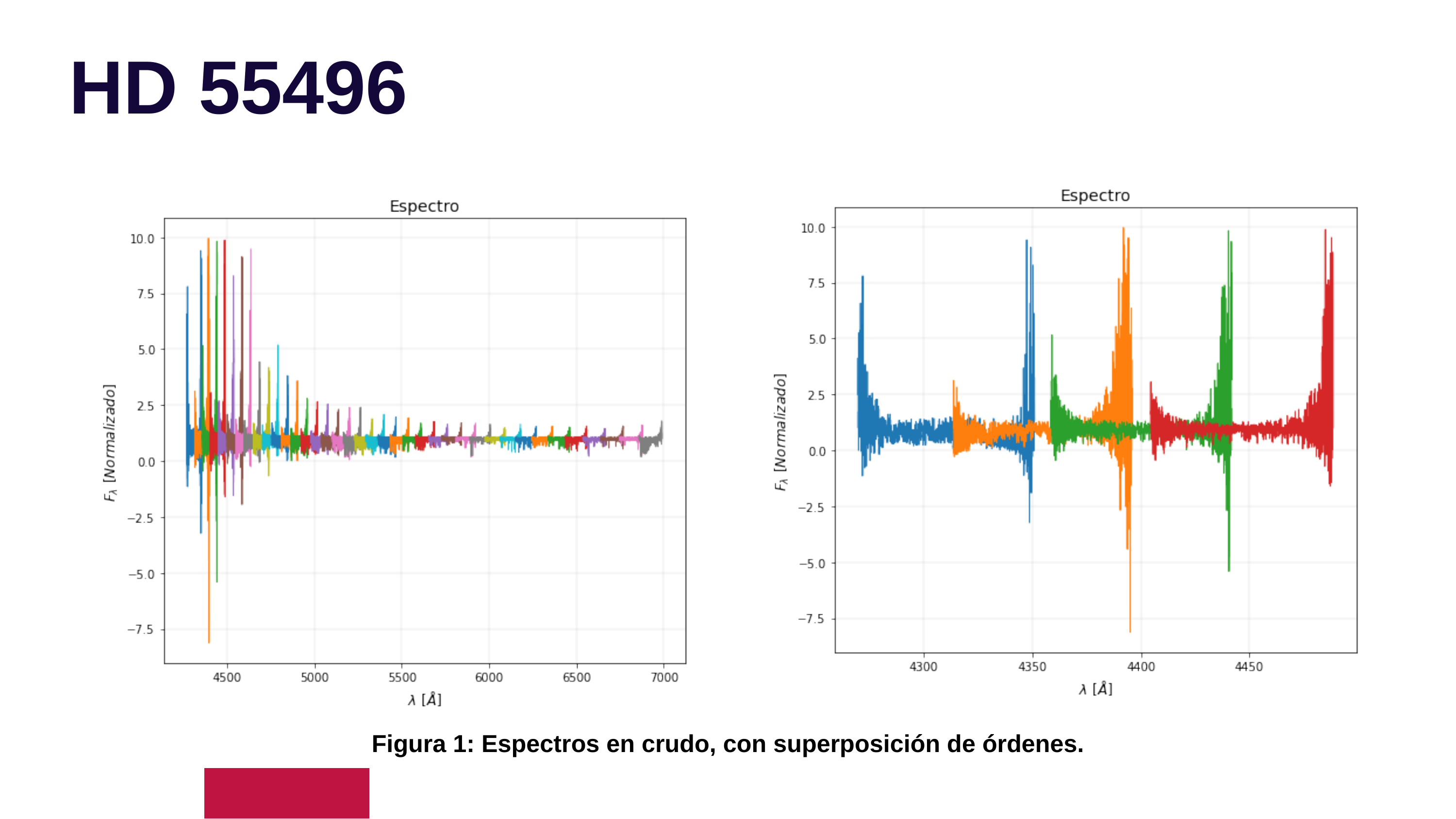

HD 55496
Estrella químicamente - Srich

Figura 1: Espectros en crudo, con superposición de órdenes.